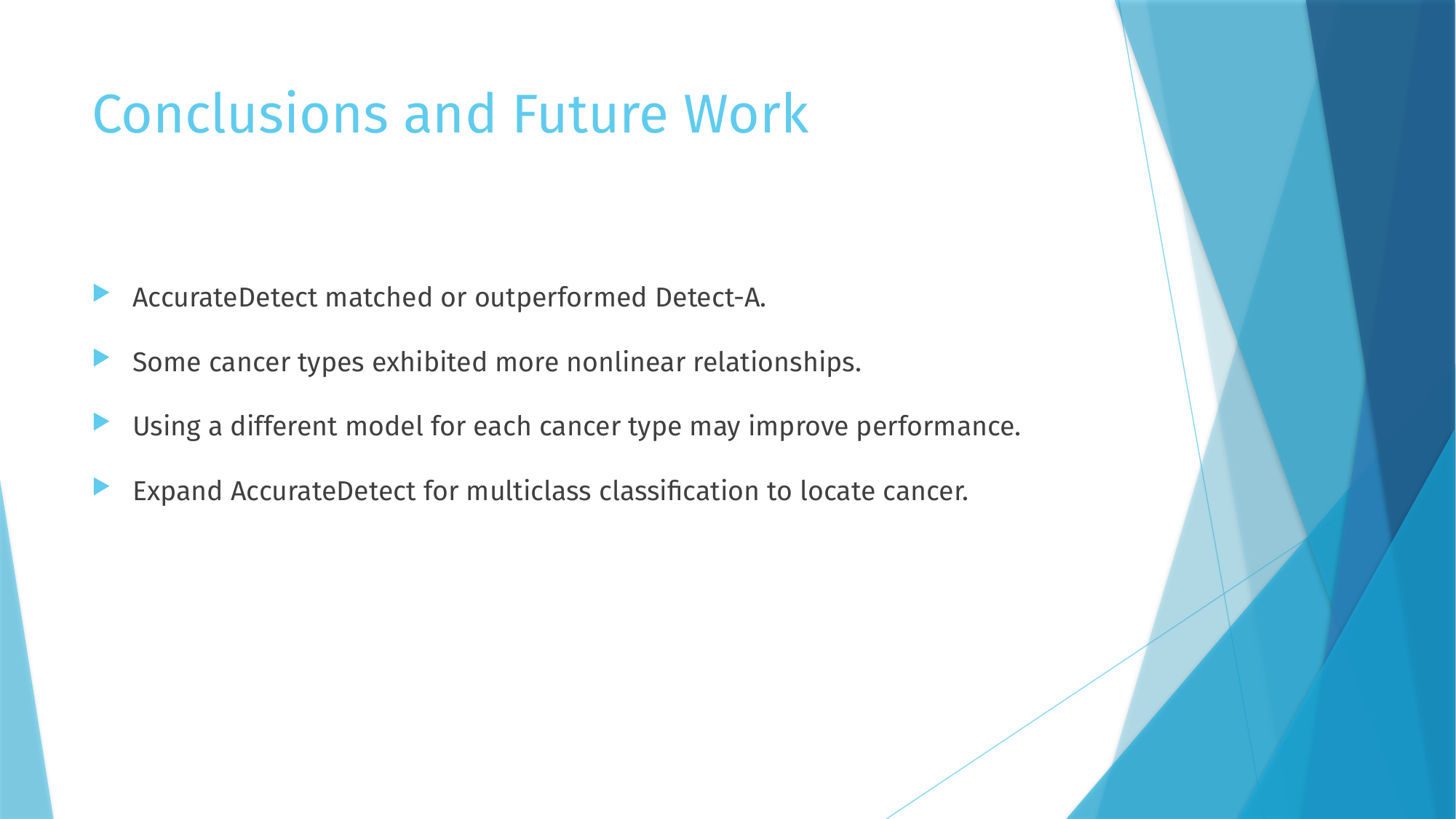

# Conclusions and Future Work
AccurateDetect matched or outperformed Detect-A.
Some cancer types exhibited more nonlinear relationships.
Using a different model for each cancer type may improve performance.
Expand AccurateDetect for multiclass classification to locate cancer.